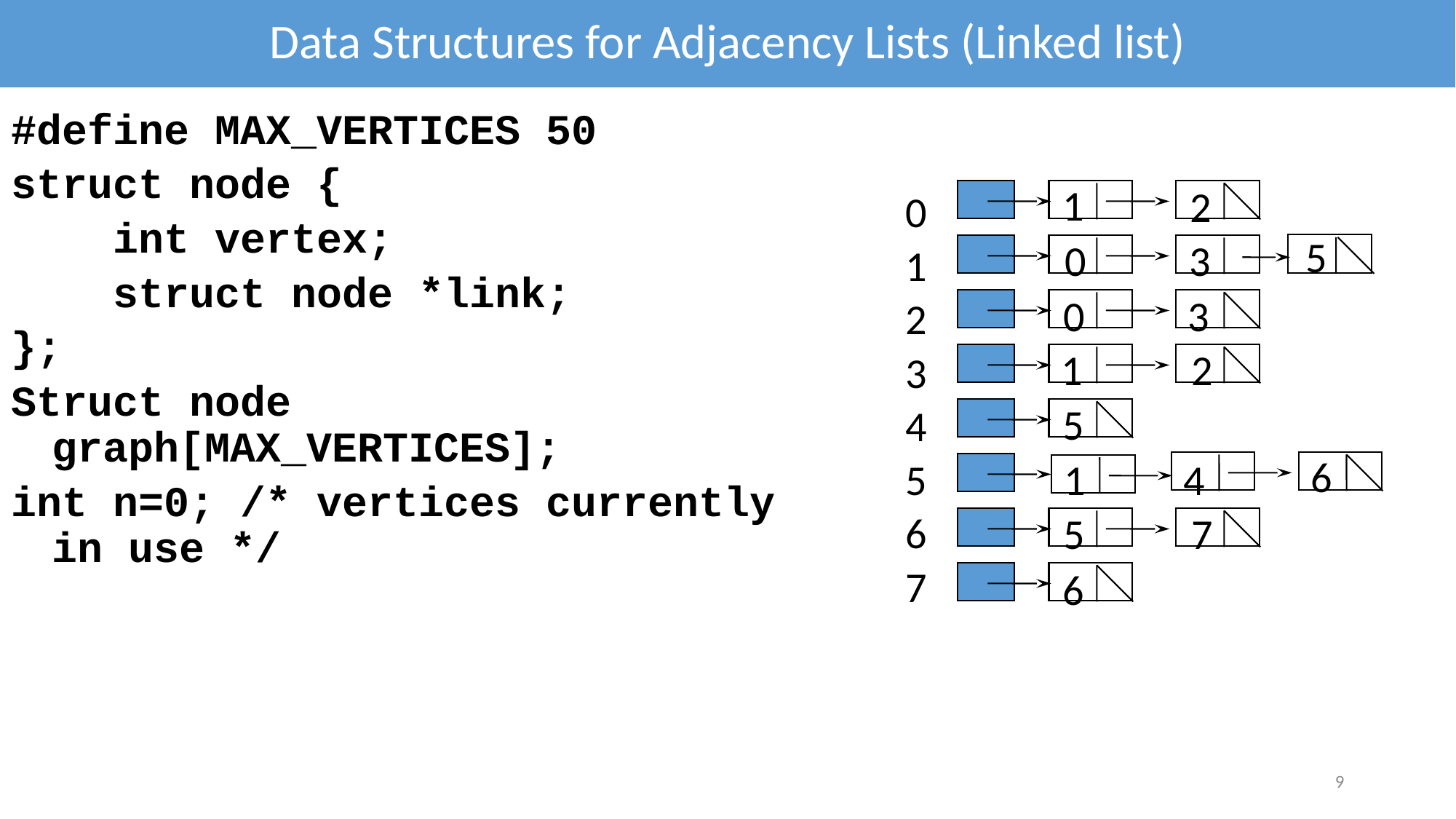

Data Structures for Adjacency Lists (Linked list)
#define MAX_VERTICES 50
struct node {
    int vertex;
    struct node *link;
};
Struct node graph[MAX_VERTICES];
int n=0; /* vertices currently in use */
1
2
0
1
2
3
4
5
6
7

5
0
3

0
3

1
2

5

6
4
1

5
7

6

9